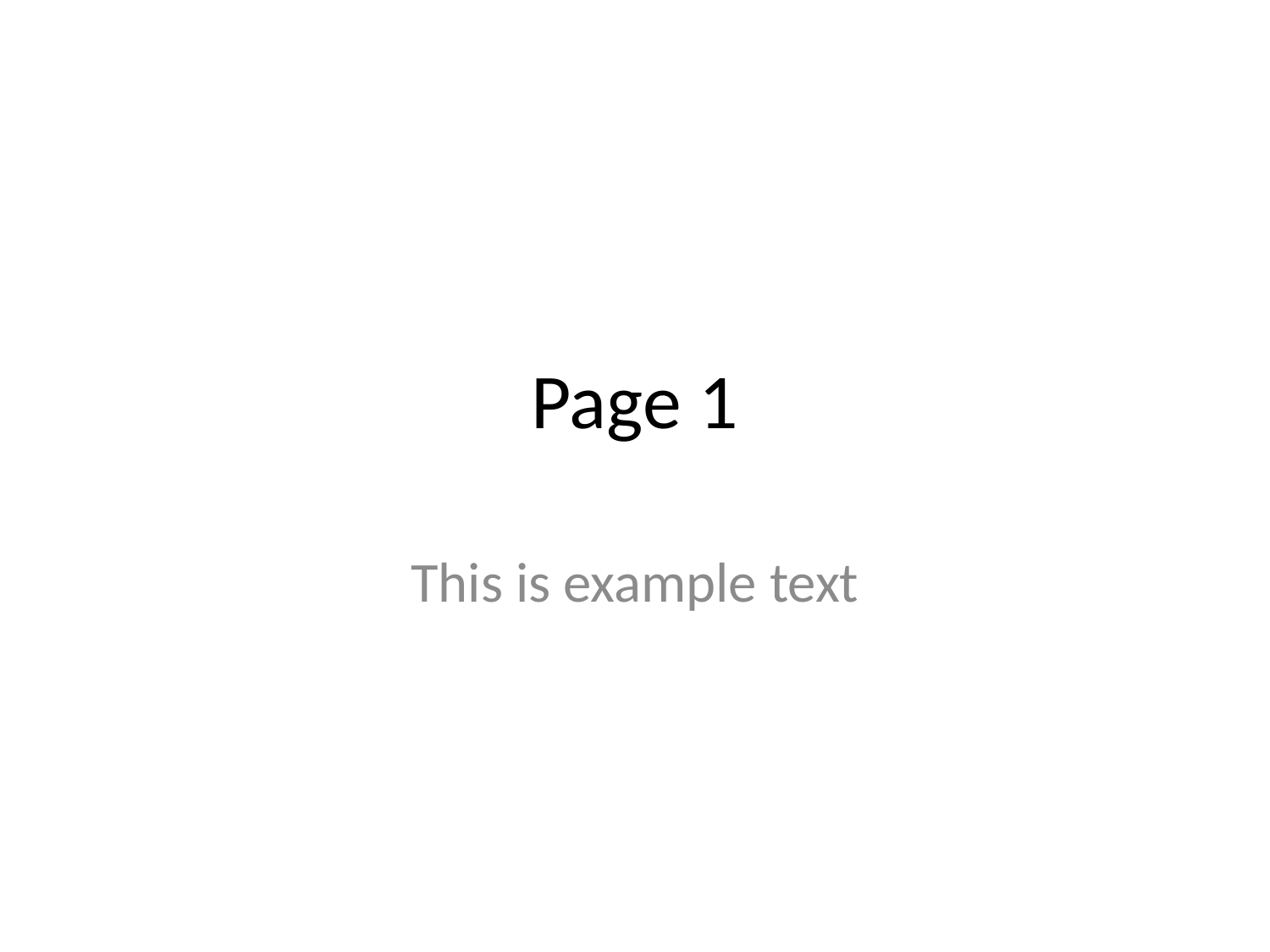

# Page 1
This is example text